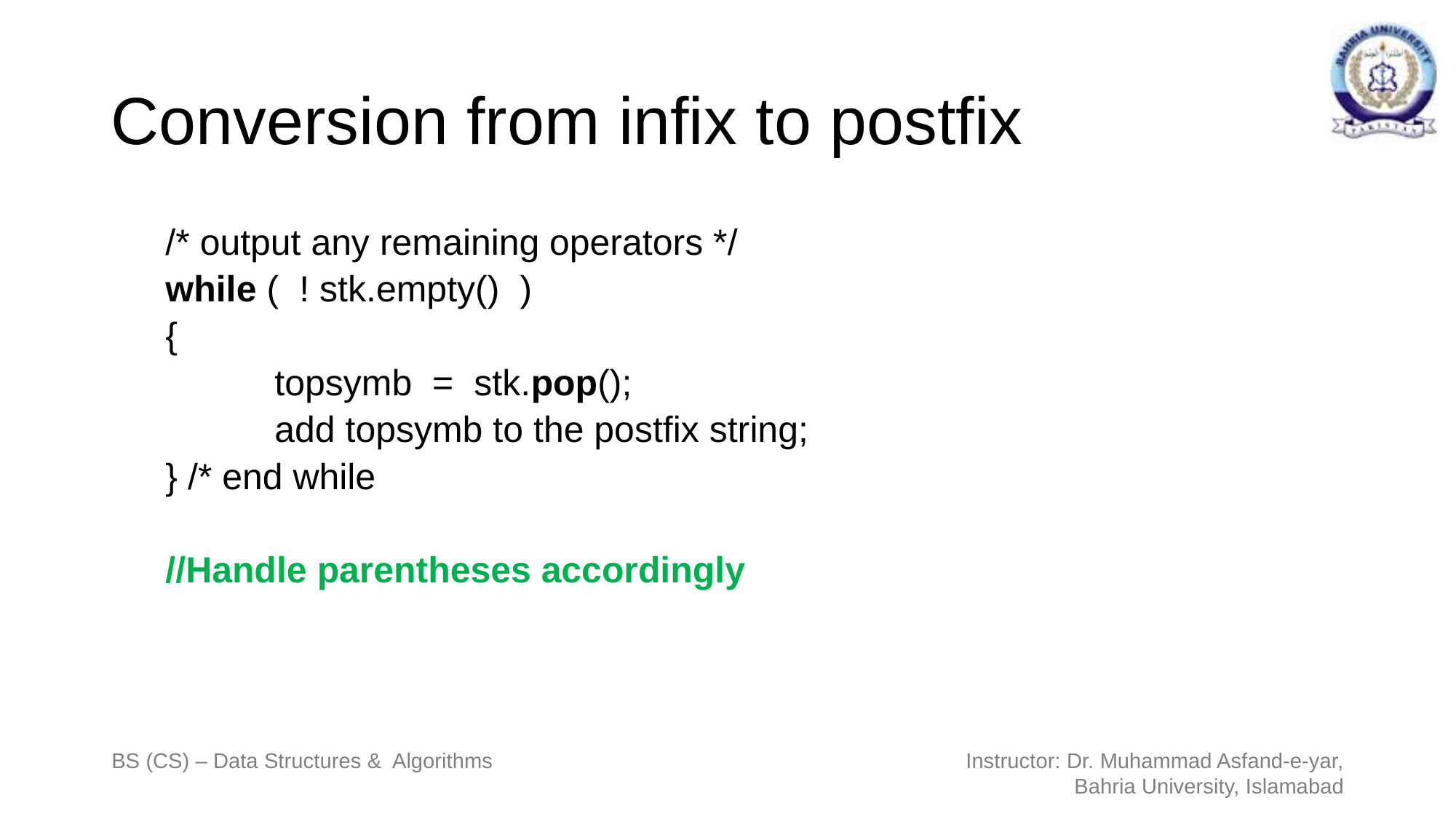

# Conversion from infix to postfix
/* output any remaining operators */
while (  ! stk.empty()  )
{
	topsymb  =  stk.pop();
	add topsymb to the postfix string;
} /* end while

//Handle parentheses accordingly